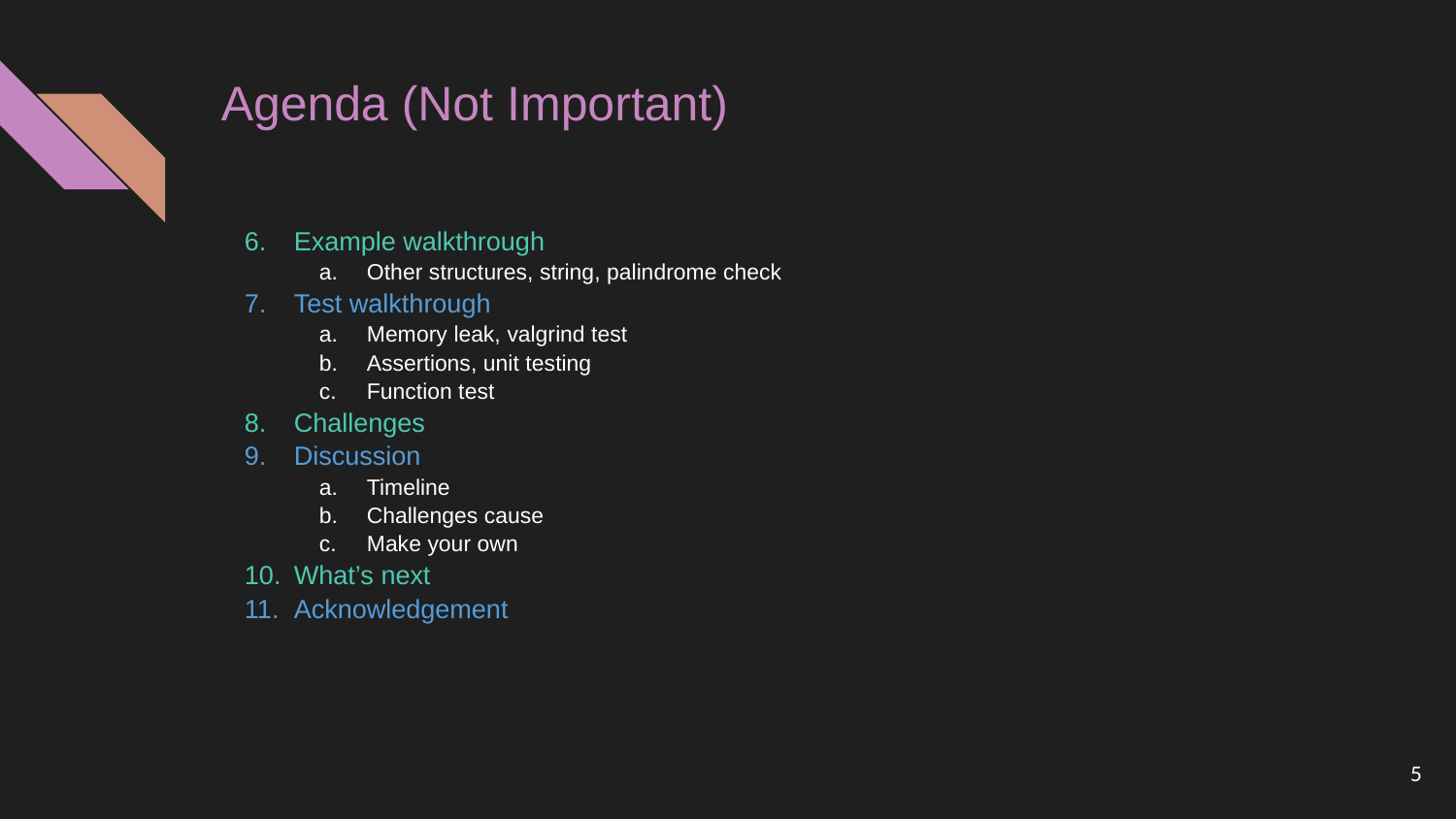

# Agenda (Not Important)
Example walkthrough
Other structures, string, palindrome check
Test walkthrough
Memory leak, valgrind test
Assertions, unit testing
Function test
Challenges
Discussion
Timeline
Challenges cause
Make your own
What’s next
Acknowledgement
5